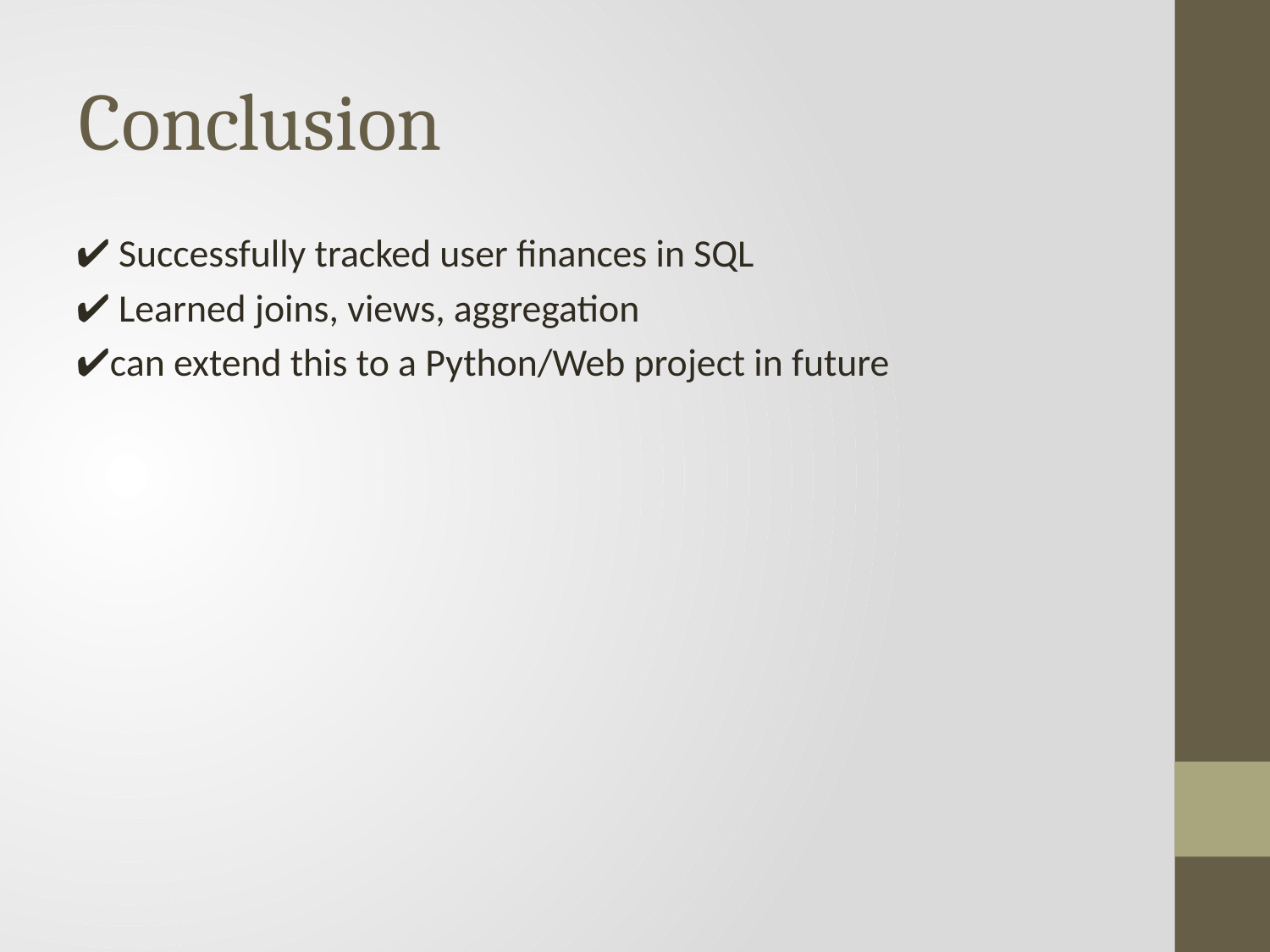

# Conclusion
✔ Successfully tracked user finances in SQL
✔ Learned joins, views, aggregation
✔can extend this to a Python/Web project in future